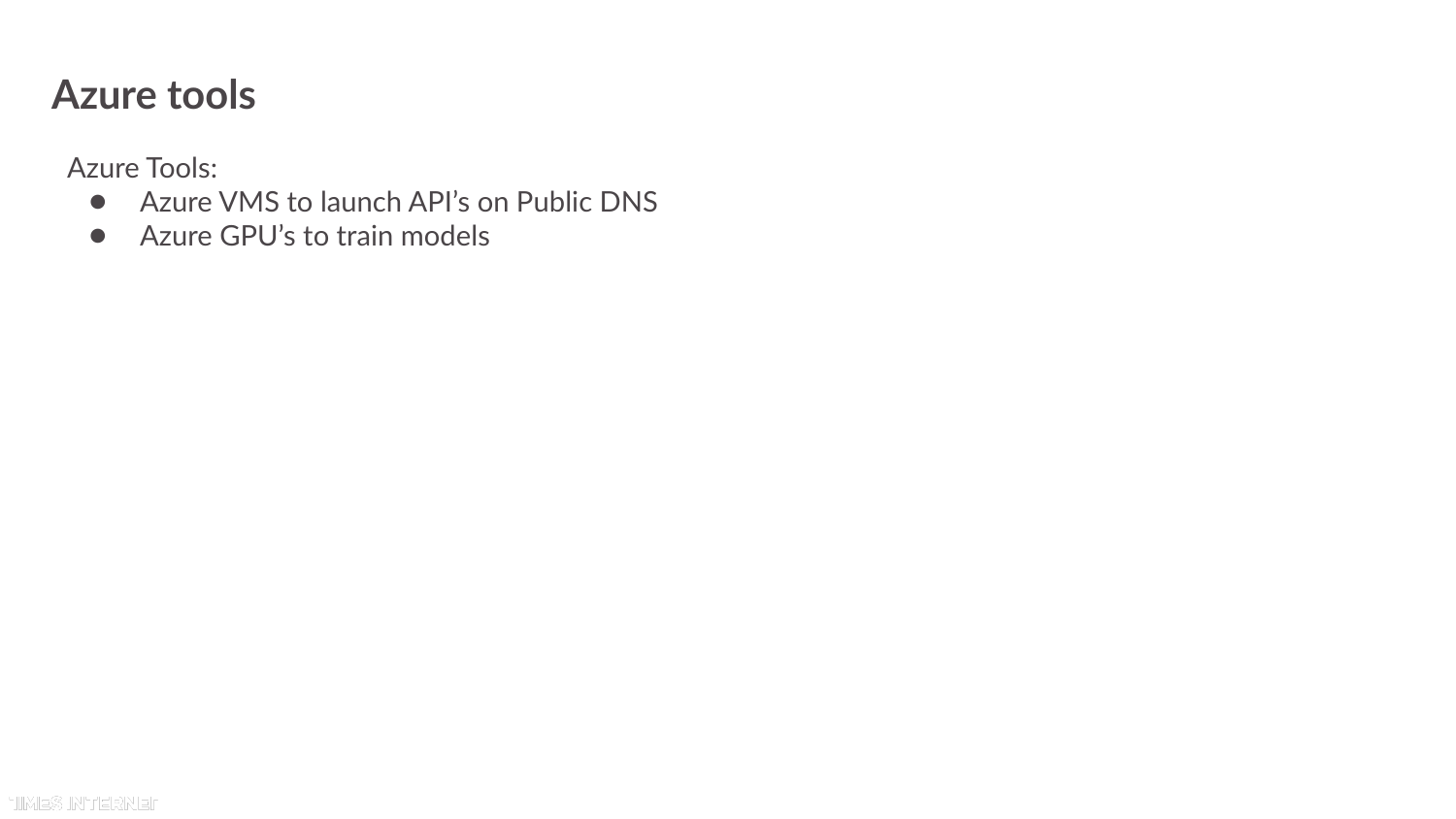

# Azure tools
Azure Tools:
Azure VMS to launch API’s on Public DNS
Azure GPU’s to train models